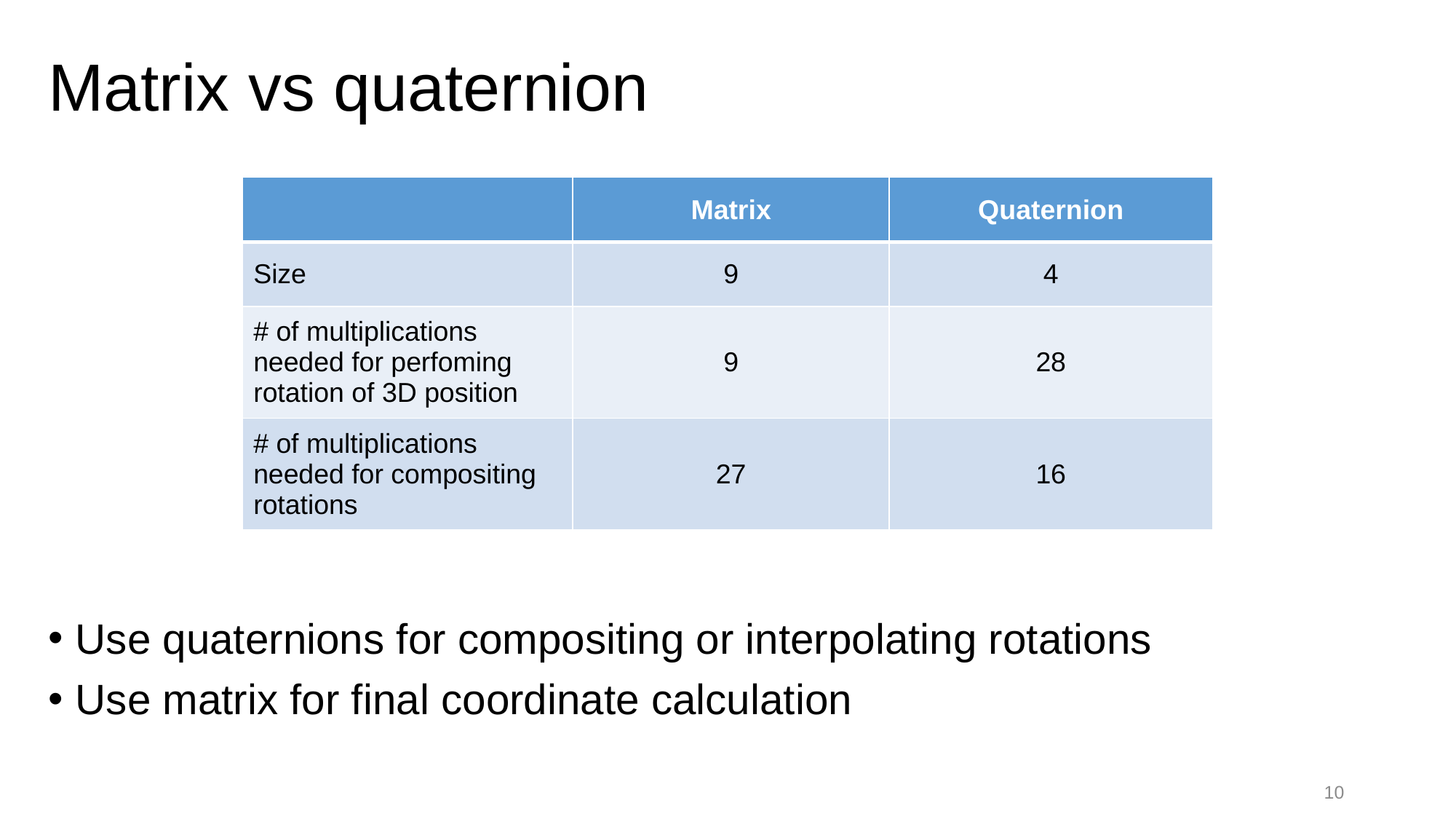

# Matrix vs quaternion
|  | Matrix | Quaternion |
| --- | --- | --- |
| Size | 9 | 4 |
| # of multiplications needed for perfoming rotation of 3D position | 9 | 28 |
| # of multiplications needed for compositing rotations | 27 | 16 |
Use quaternions for compositing or interpolating rotations
Use matrix for final coordinate calculation
10